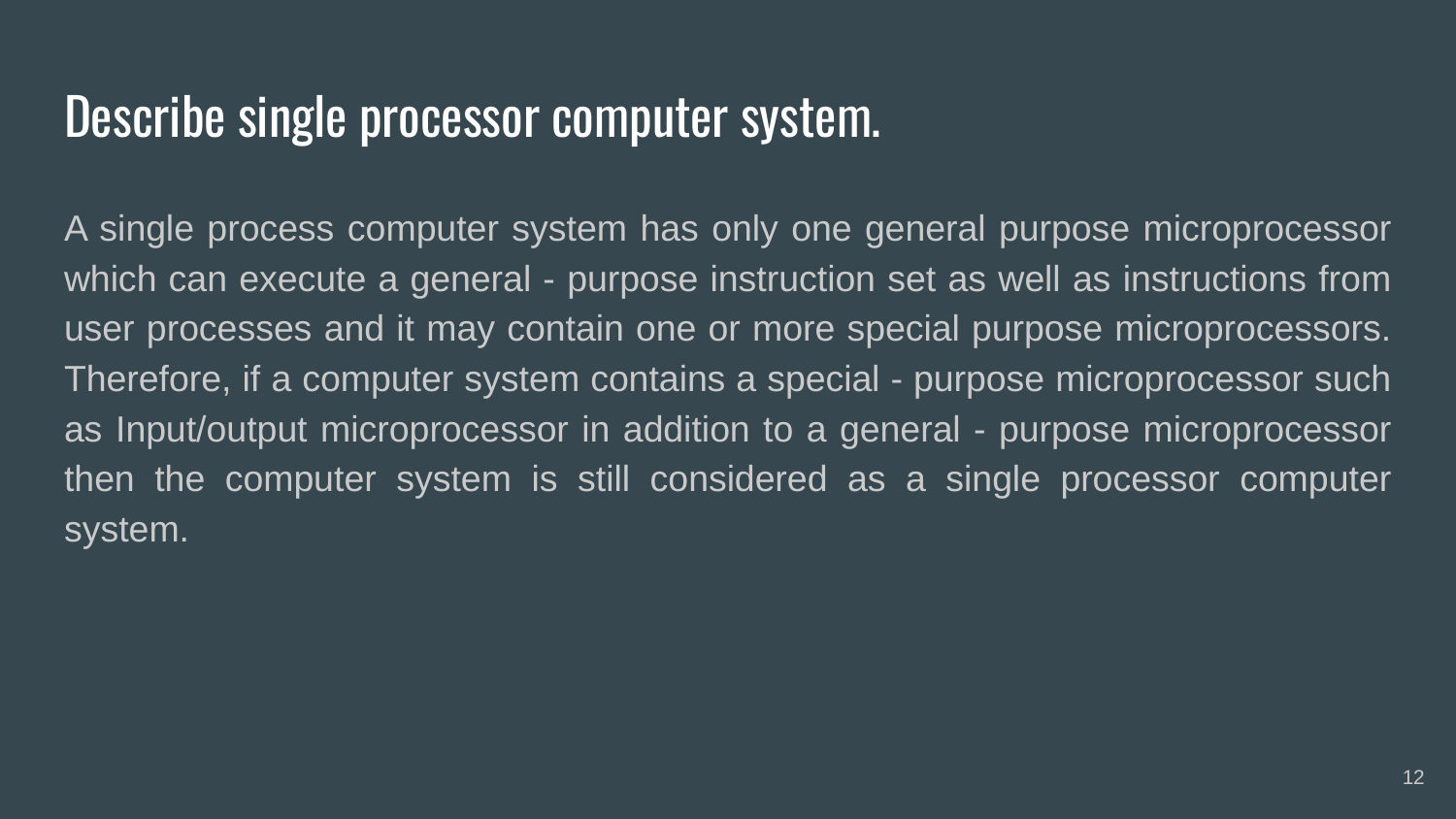

# Describe single processor computer system.
A single process computer system has only one general purpose microprocessor which can execute a general - purpose instruction set as well as instructions from user processes and it may contain one or more special purpose microprocessors. Therefore, if a computer system contains a special - purpose microprocessor such as Input/output microprocessor in addition to a general - purpose microprocessor then the computer system is still considered as a single processor computer system.
12